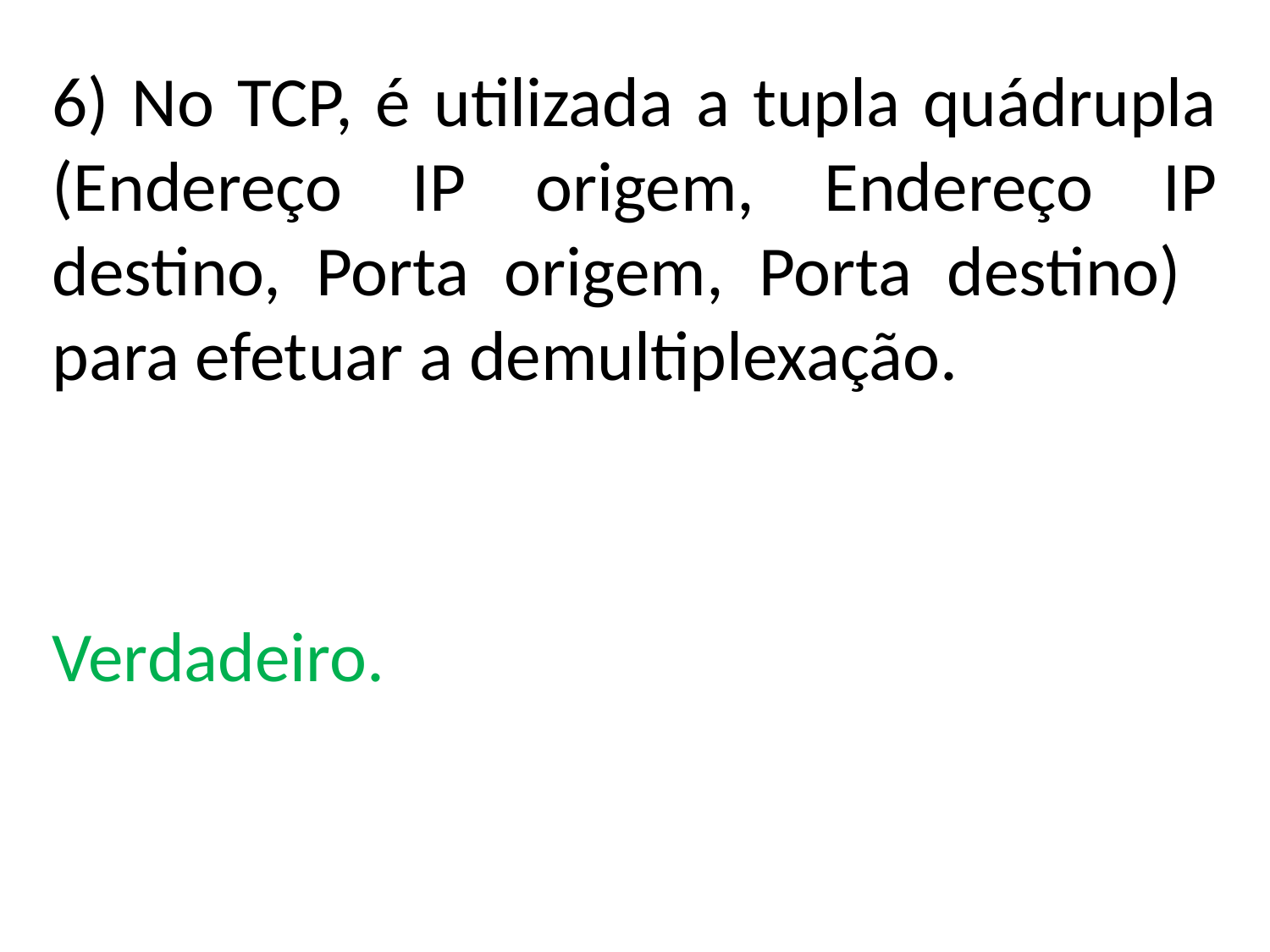

6) No TCP, é utilizada a tupla quádrupla (Endereço IP origem, Endereço IP destino, Porta origem, Porta destino)  para efetuar a demultiplexação.
Verdadeiro.